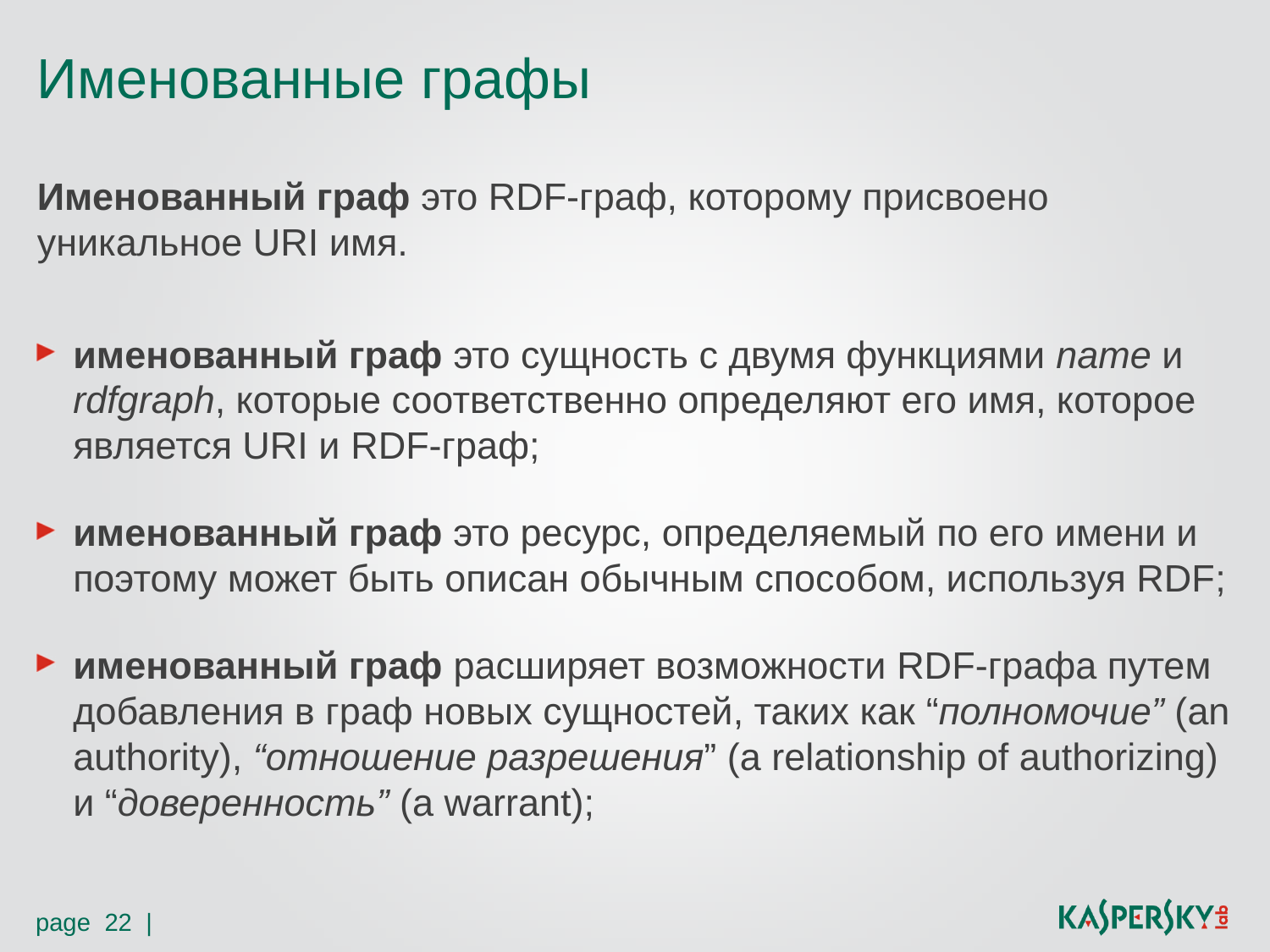

# Именованные графы
Именованный граф это RDF-граф, которому присвоено уникальное URI имя.
именованный граф это сущность с двумя функциями name и rdfgraph, которые соответственно определяют его имя, которое является URI и RDF-граф;
именованный граф это ресурс, определяемый по его имени и поэтому может быть описан обычным способом, используя RDF;
именованный граф расширяет возможности RDF-графа путем добавления в граф новых сущностей, таких как “полномочие” (an authority), “отношение разрешения” (a relationship of authorizing) и “доверенность” (a warrant);